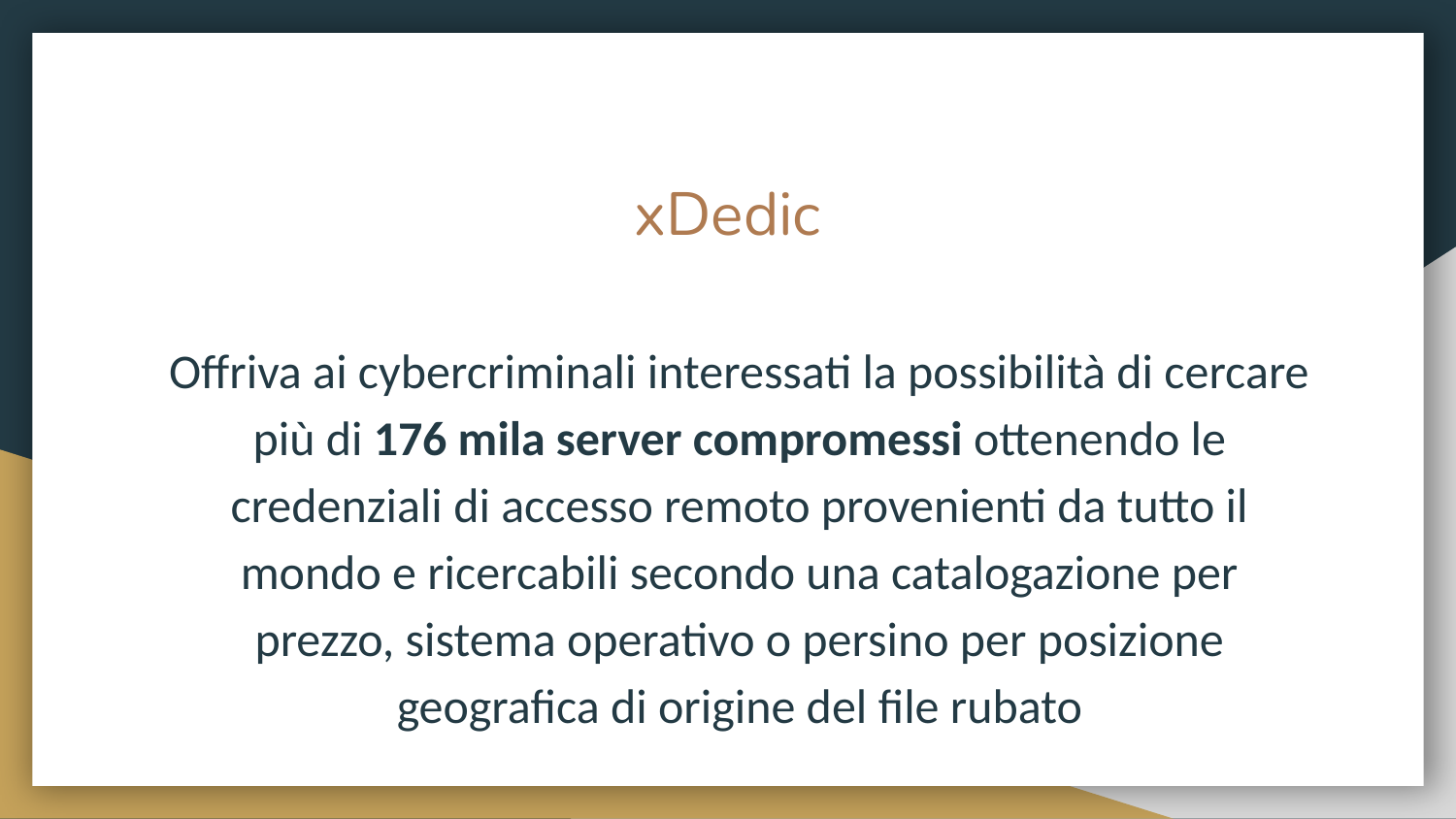

# xDedic
Offriva ai cybercriminali interessati la possibilità di cercare più di 176 mila server compromessi ottenendo le credenziali di accesso remoto provenienti da tutto il mondo e ricercabili secondo una catalogazione per prezzo, sistema operativo o persino per posizione geografica di origine del file rubato